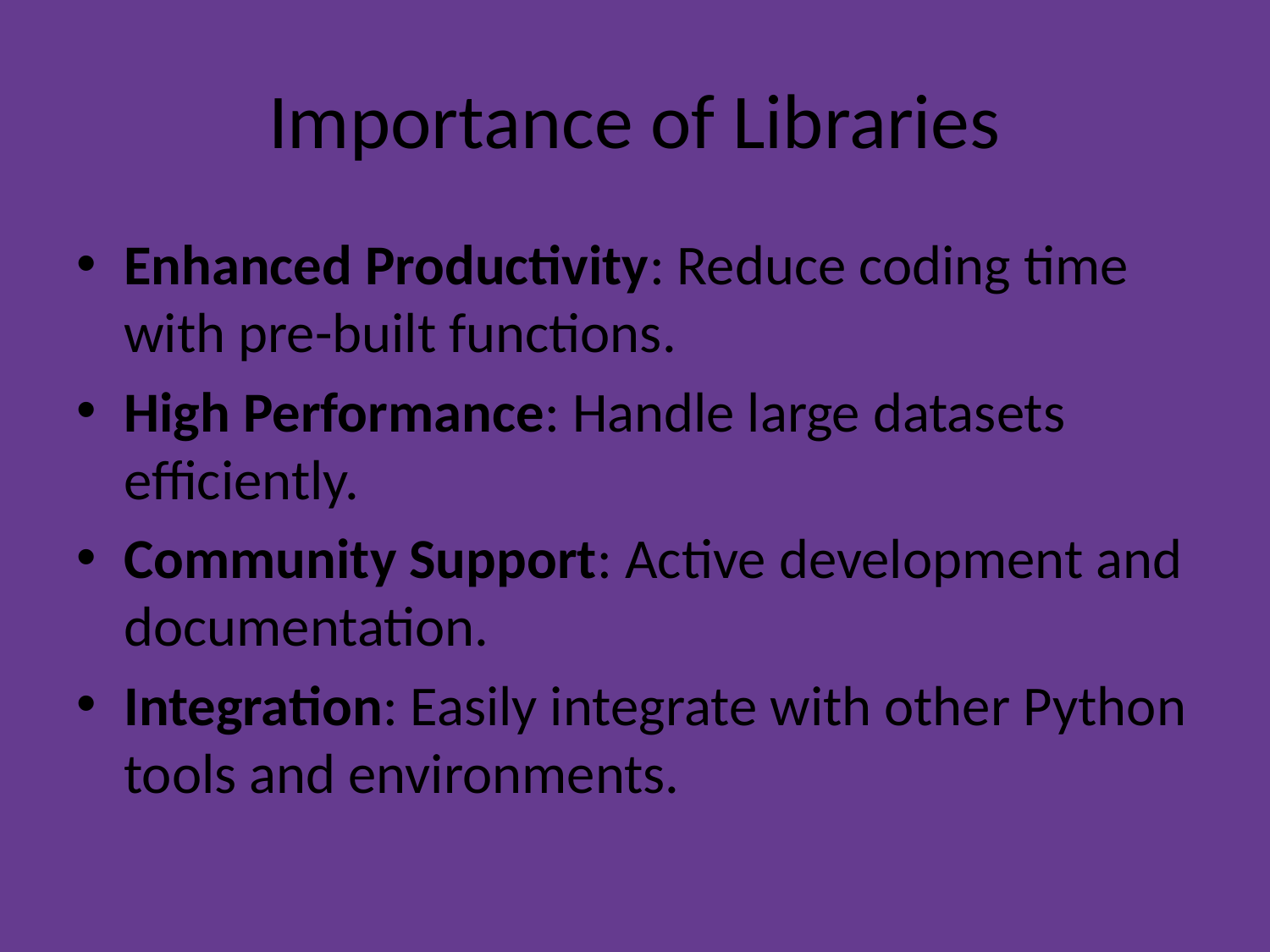

# Importance of Libraries
Enhanced Productivity: Reduce coding time with pre-built functions.
High Performance: Handle large datasets efficiently.
Community Support: Active development and documentation.
Integration: Easily integrate with other Python tools and environments.